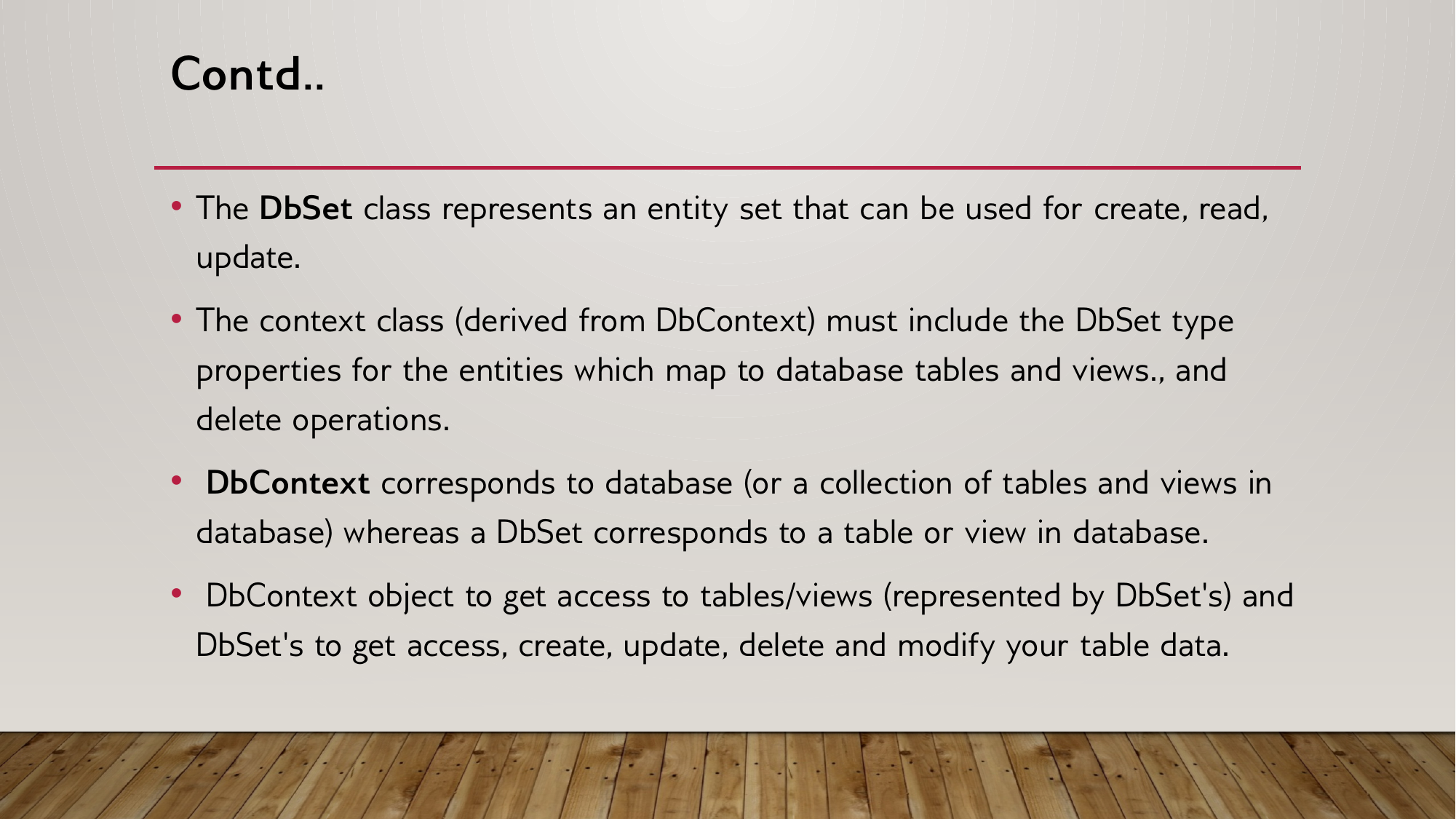

# Contd..
The DbSet class represents an entity set that can be used for create, read, update.
The context class (derived from DbContext) must include the DbSet type properties for the entities which map to database tables and views., and delete operations.
 DbContext corresponds to database (or a collection of tables and views in database) whereas a DbSet corresponds to a table or view in database.
 DbContext object to get access to tables/views (represented by DbSet's) and DbSet's to get access, create, update, delete and modify your table data.